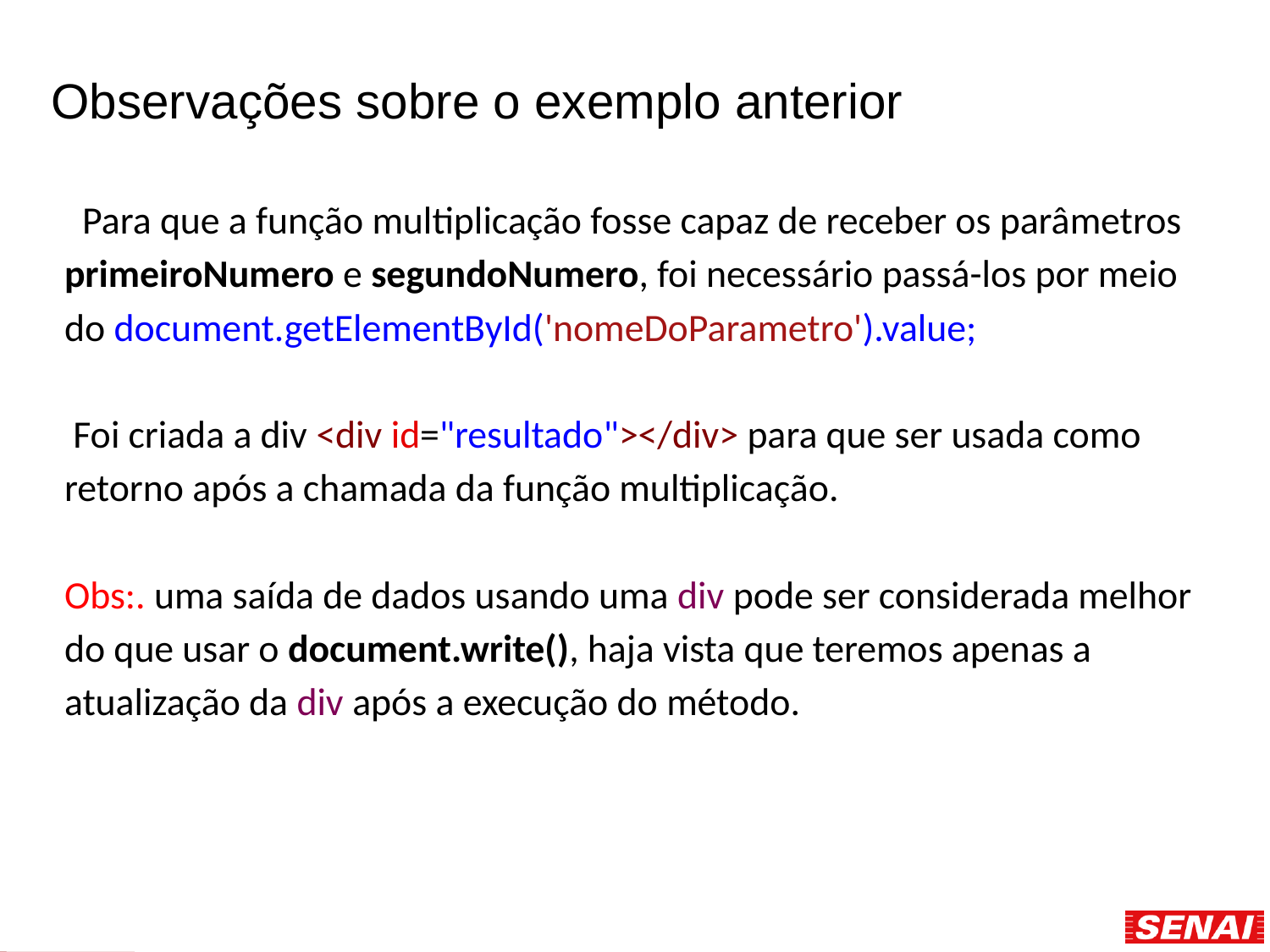

Observações sobre o exemplo anterior
  Para que a função multiplicação fosse capaz de receber os parâmetros primeiroNumero e segundoNumero, foi necessário passá-los por meio do document.getElementById('nomeDoParametro').value;

 Foi criada a div <div id="resultado"></div> para que ser usada como retorno após a chamada da função multiplicação.

Obs:. uma saída de dados usando uma div pode ser considerada melhor do que usar o document.write(), haja vista que teremos apenas a atualização da div após a execução do método.